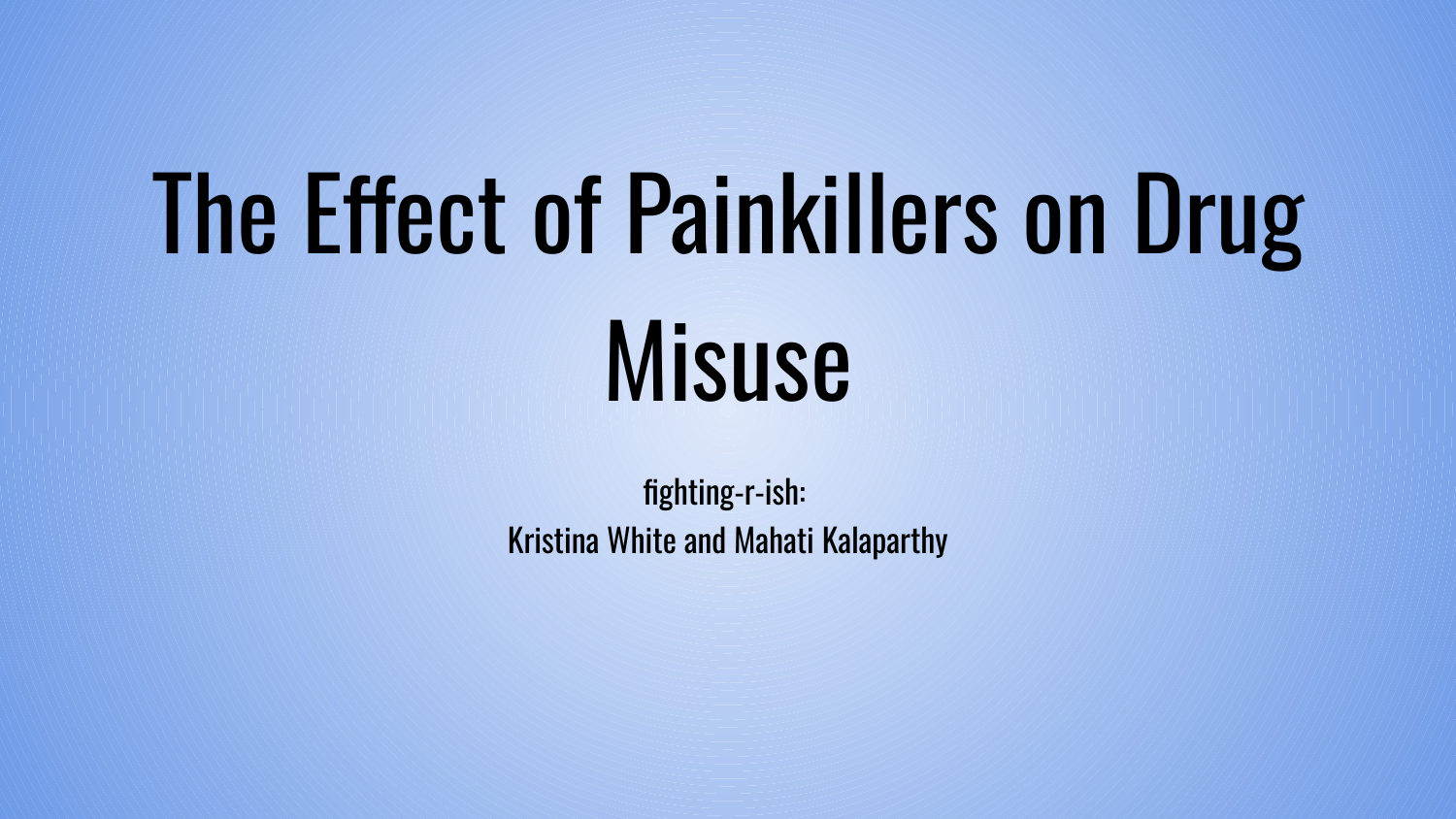

# The Effect of Painkillers on Drug Misuse
fighting-r-ish:
Kristina White and Mahati Kalaparthy